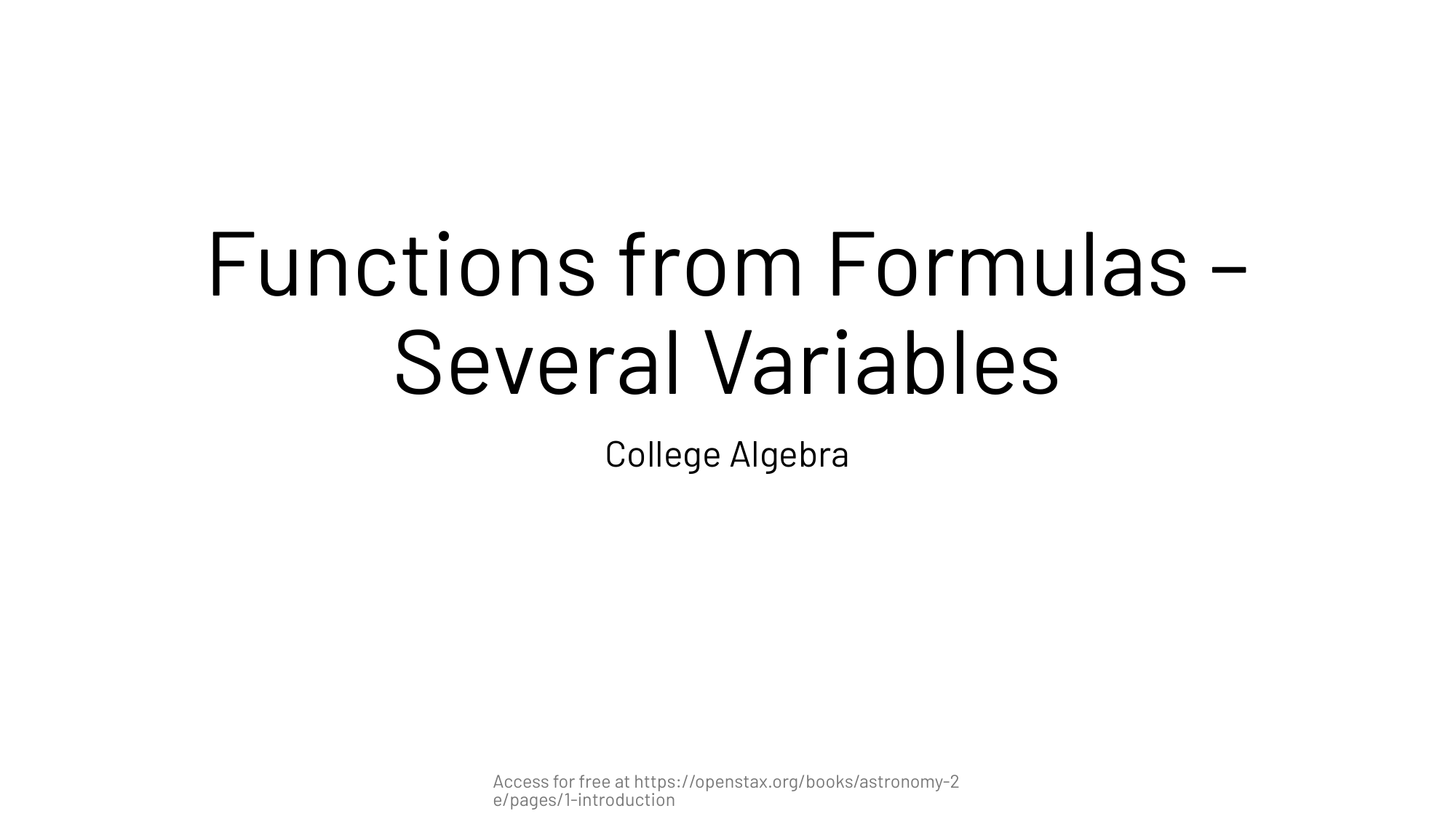

# Functions from Formulas – Several Variables
College Algebra
Access for free at https://openstax.org/books/astronomy-2e/pages/1-introduction